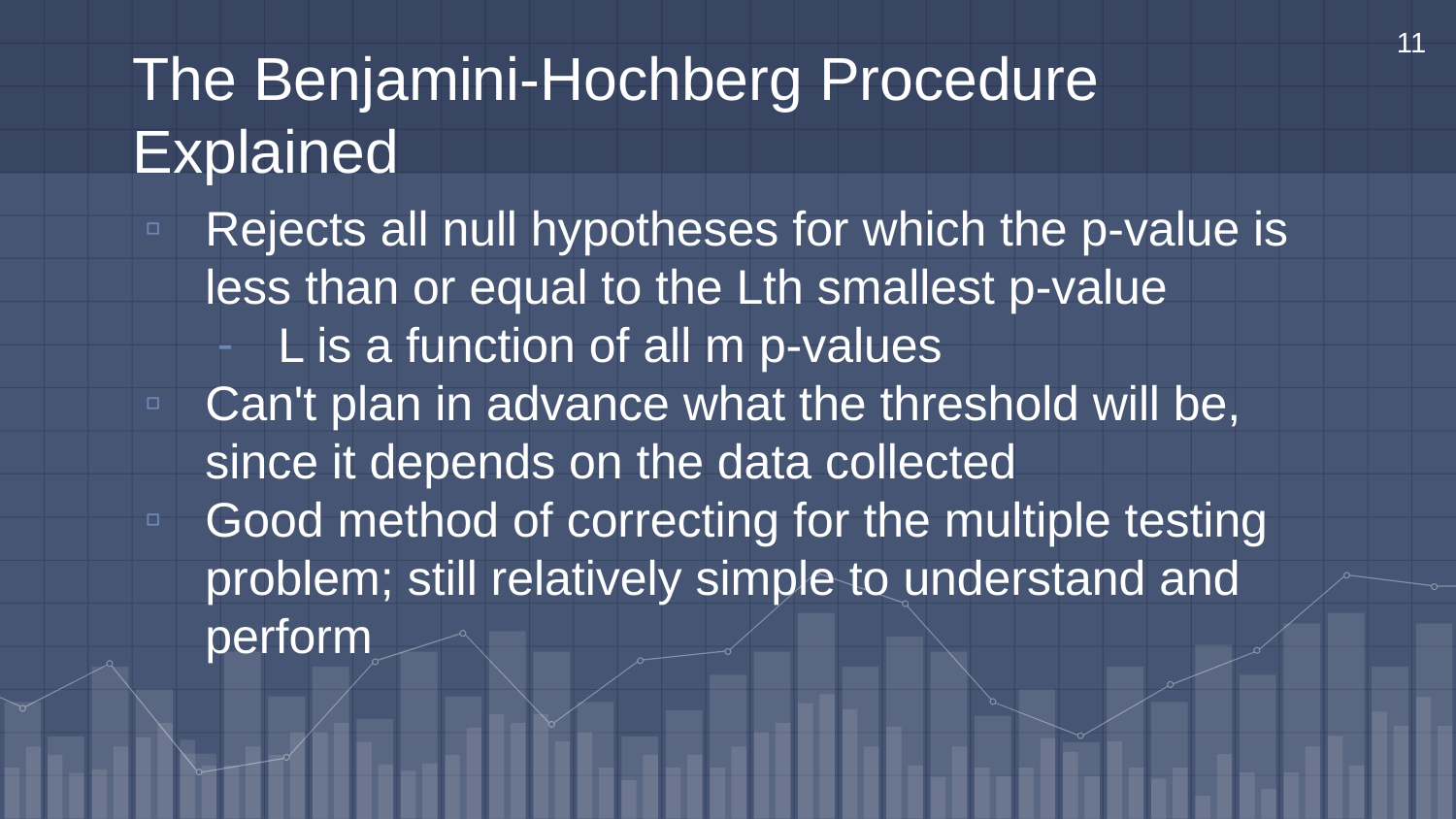

11
# The Benjamini-Hochberg Procedure Explained
Rejects all null hypotheses for which the p-value is less than or equal to the Lth smallest p-value
L is a function of all m p-values
Can't plan in advance what the threshold will be, since it depends on the data collected
Good method of correcting for the multiple testing problem; still relatively simple to understand and perform